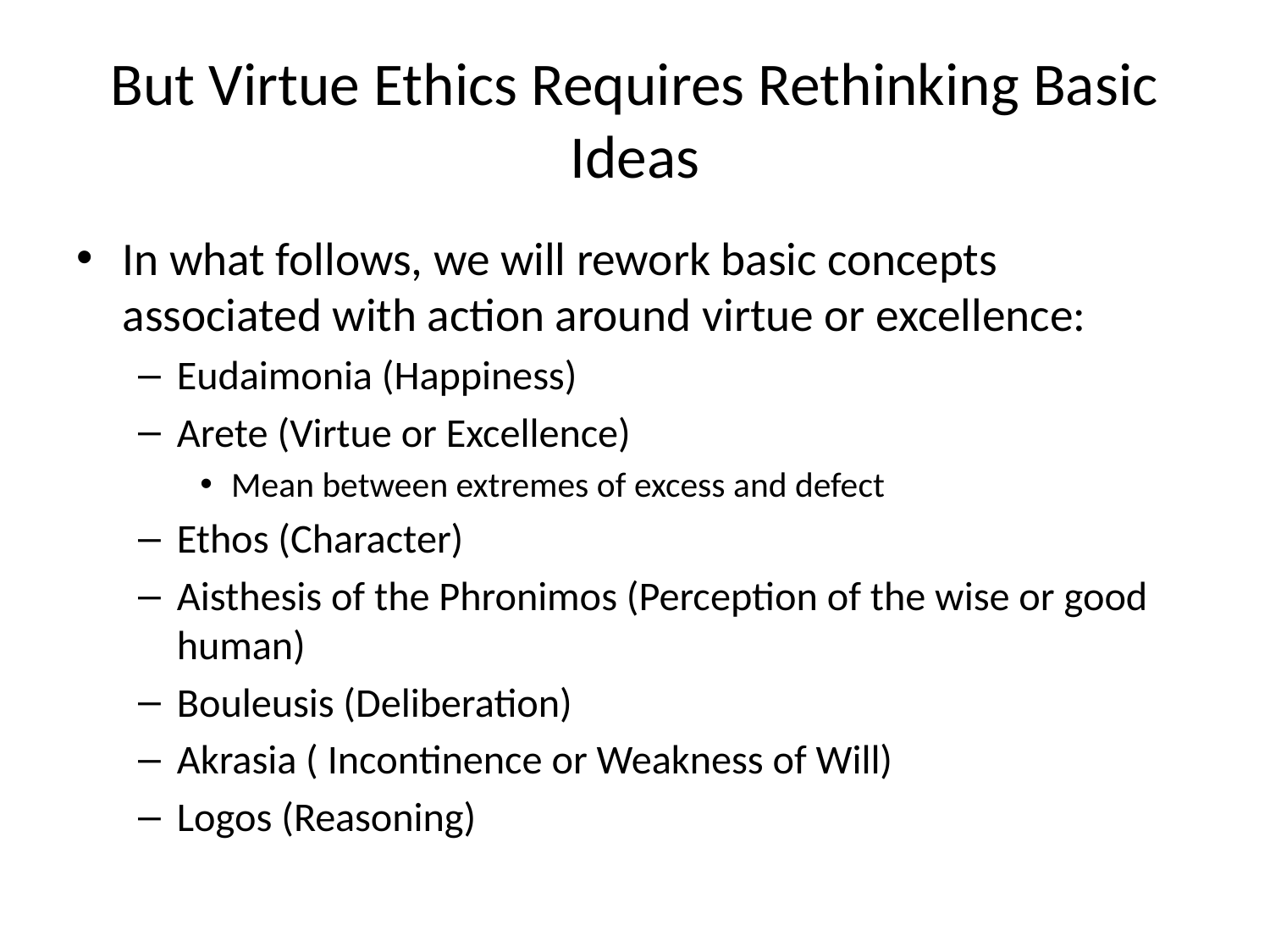

# But Virtue Ethics Requires Rethinking Basic Ideas
In what follows, we will rework basic concepts associated with action around virtue or excellence:
Eudaimonia (Happiness)
Arete (Virtue or Excellence)
Mean between extremes of excess and defect
Ethos (Character)
Aisthesis of the Phronimos (Perception of the wise or good human)
Bouleusis (Deliberation)
Akrasia ( Incontinence or Weakness of Will)
Logos (Reasoning)